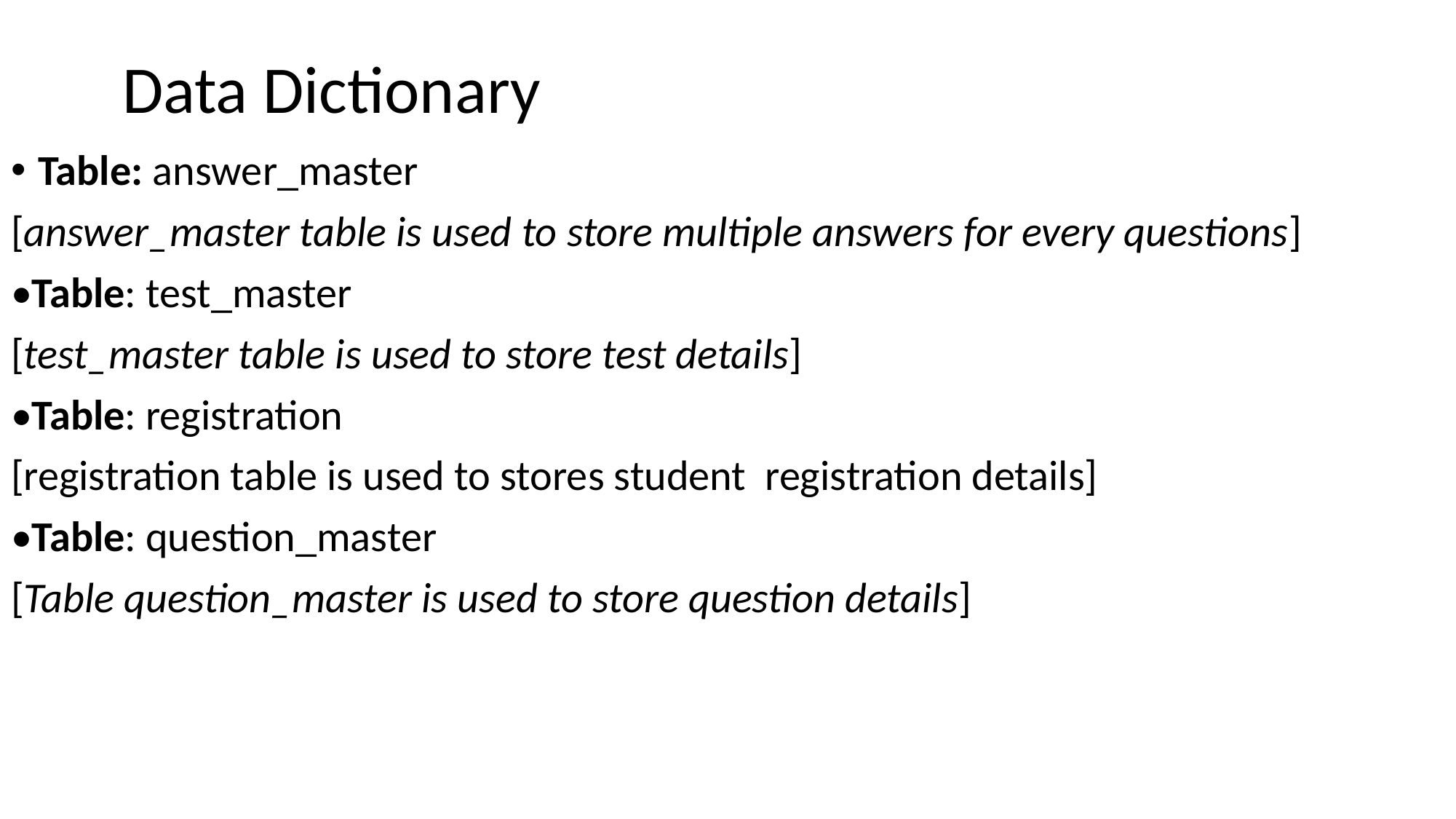

# Data Dictionary
Table: answer_master
[answer_master table is used to store multiple answers for every questions]
•Table: test_master
[test_master table is used to store test details]
•Table: registration
[registration table is used to stores student  registration details]
•Table: question_master
[Table question_master is used to store question details]